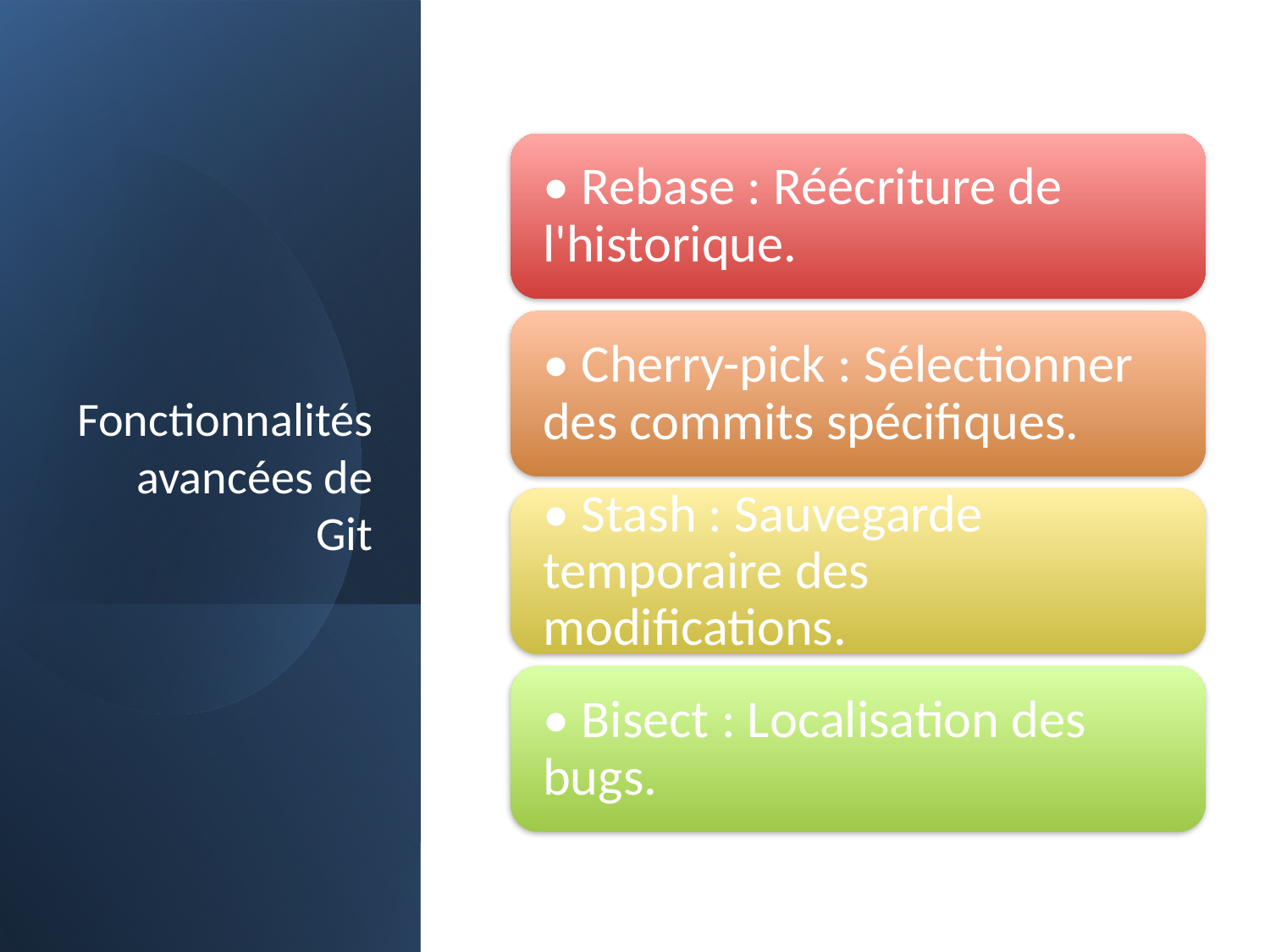

• Rebase : Réécriture de l'historique.
• Cherry-pick : Sélectionner des commits spécifiques.
• Stash : Sauvegarde temporaire des modifications.
• Bisect : Localisation des bugs.

# Fonctionnalités avancées de Git